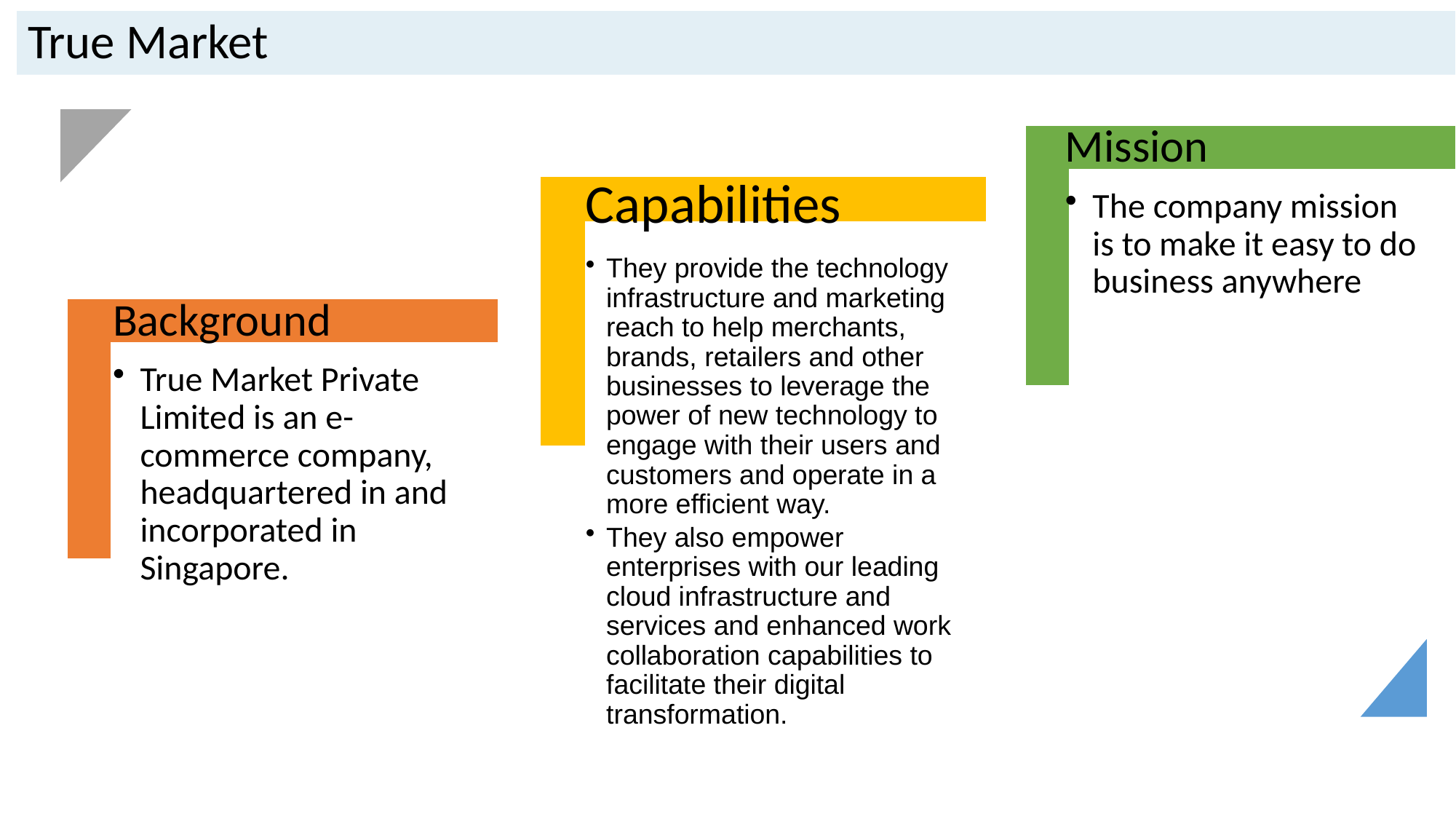

True Market
Background
True Market Private Limited is an e-commerce company, headquartered in and incorporated in Singapore.
Capabilities
They provide the technology infrastructure and marketing reach to help merchants, brands, retailers and other businesses to leverage the power of new technology to engage with their users and customers and operate in a more efficient way.
They also empower enterprises with our leading cloud infrastructure and services and enhanced work collaboration capabilities to facilitate their digital transformation.
Mission
The company mission is to make it easy to do business anywhere